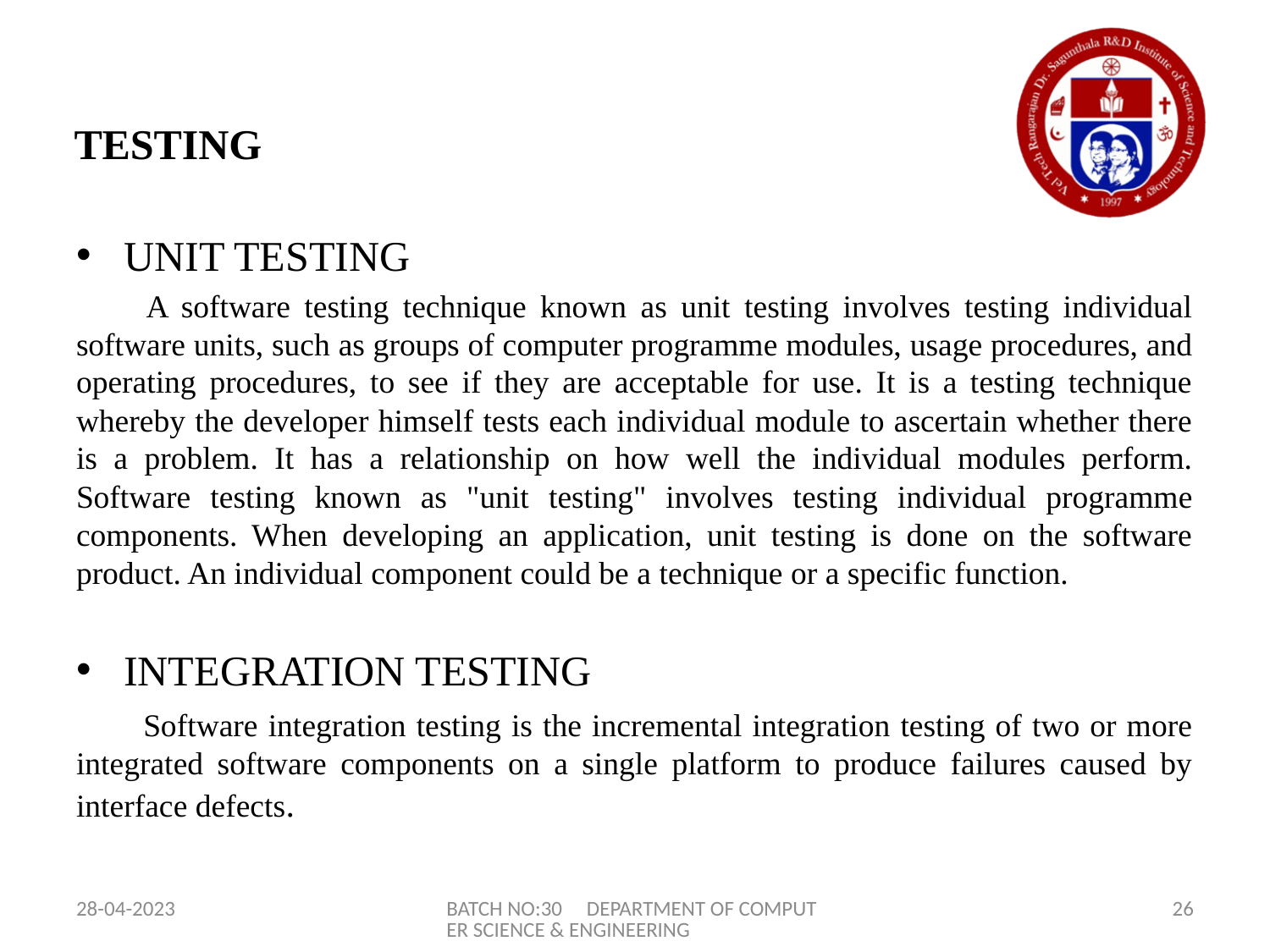

# TESTING
UNIT TESTING
     A software testing technique known as unit testing involves testing individual software units, such as groups of computer programme modules, usage procedures, and operating procedures, to see if they are acceptable for use. It is a testing technique whereby the developer himself tests each individual module to ascertain whether there is a problem. It has a relationship on how well the individual modules perform. Software testing known as "unit testing" involves testing individual programme components. When developing an application, unit testing is done on the software product. An individual component could be a technique or a specific function.

INTEGRATION TESTING
      Software integration testing is the incremental integration testing of two or more integrated software components on a single platform to produce failures caused by interface defects.
28-04-2023
BATCH NO:30     DEPARTMENT OF COMPUTER SCIENCE & ENGINEERING
26